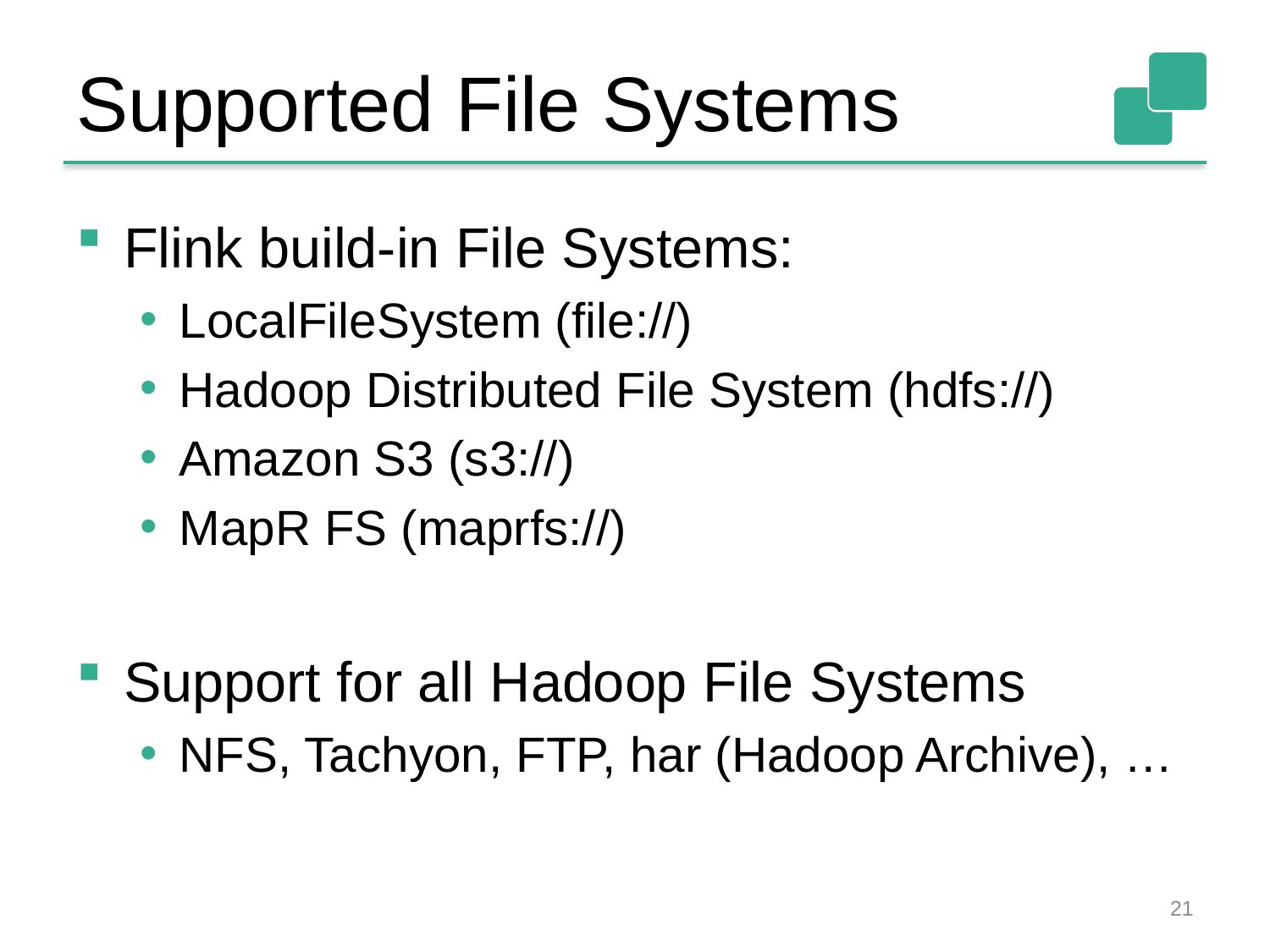

# Supported File Systems
Flink build-in File Systems:
LocalFileSystem (file://)
Hadoop Distributed File System (hdfs://)
Amazon S3 (s3://)
MapR FS (maprfs://)

Support for all Hadoop File Systems
NFS, Tachyon, FTP, har (Hadoop Archive), …
21